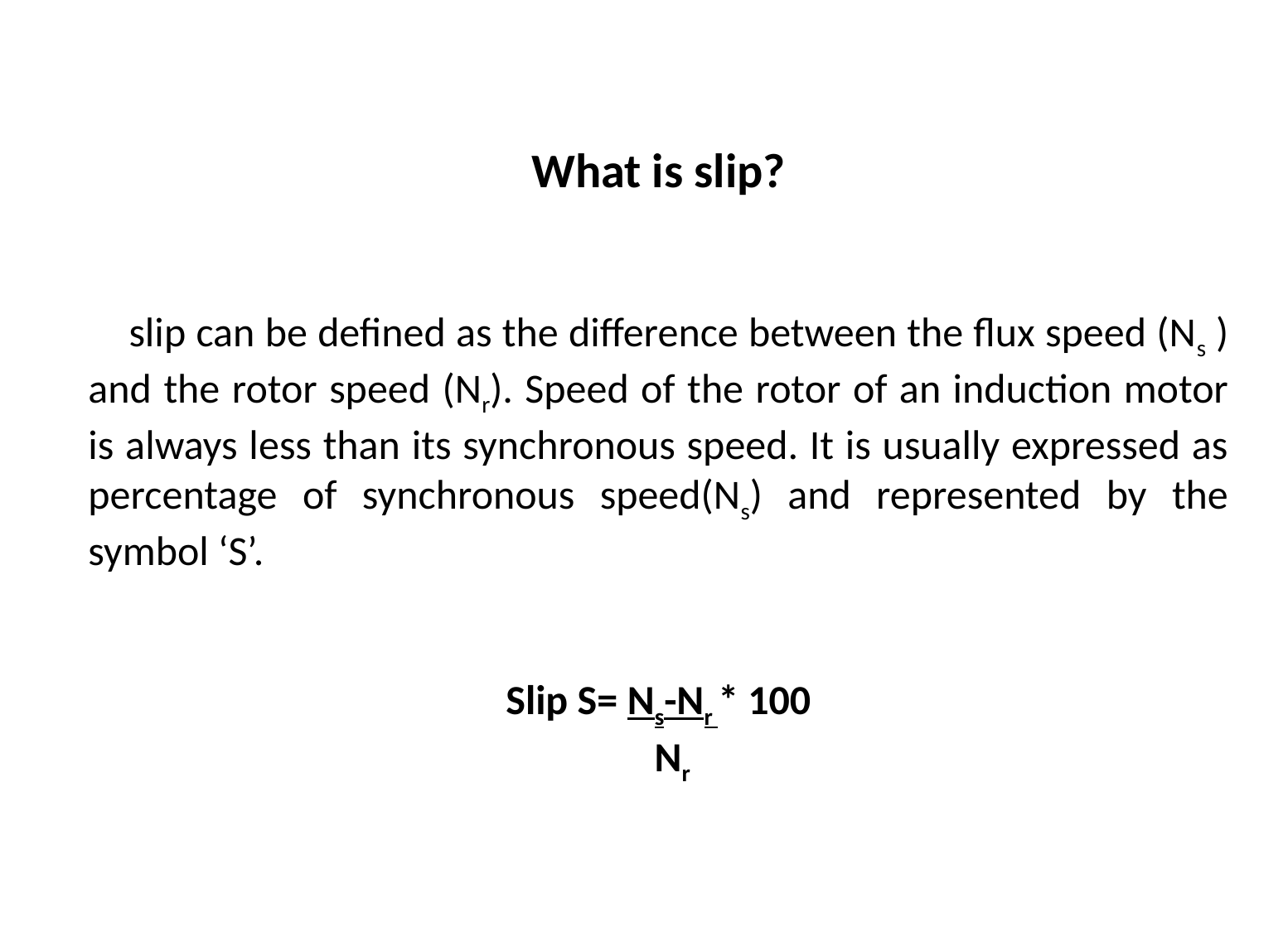

What is slip?

    slip can be defined as the difference between the flux speed (Ns ) and the rotor speed (Nr). Speed of the rotor of an induction motor is always less than its synchronous speed. It is usually expressed as percentage of synchronous speed(Ns) and represented by the symbol ‘S’.

Slip S= Ns-Nr * 100
     Nr